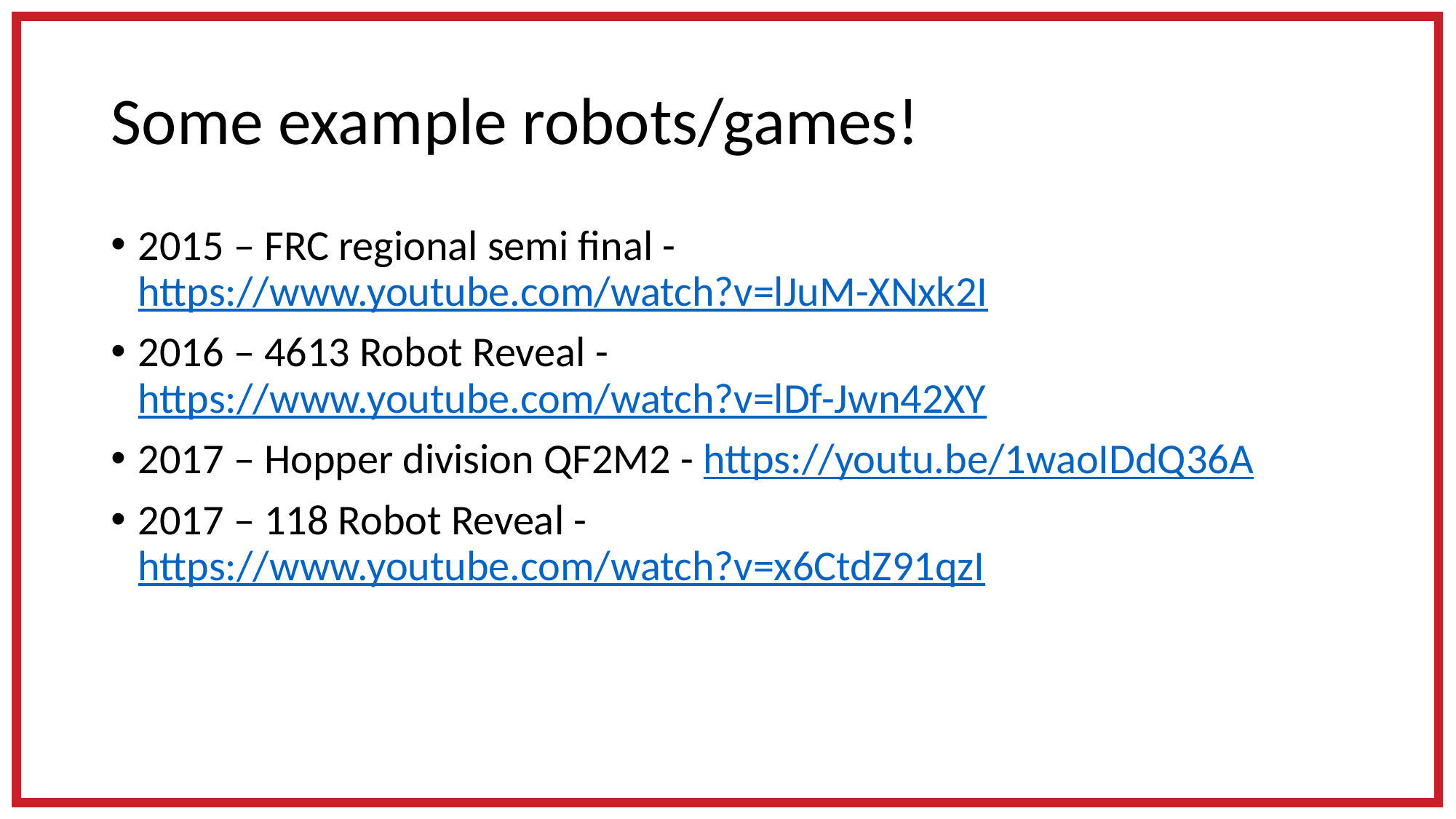

# Some example robots/games!
2015 – FRC regional semi final - https://www.youtube.com/watch?v=lJuM-XNxk2I
2016 – 4613 Robot Reveal - https://www.youtube.com/watch?v=lDf-Jwn42XY
2017 – Hopper division QF2M2 - https://youtu.be/1waoIDdQ36A
2017 – 118 Robot Reveal - https://www.youtube.com/watch?v=x6CtdZ91qzI